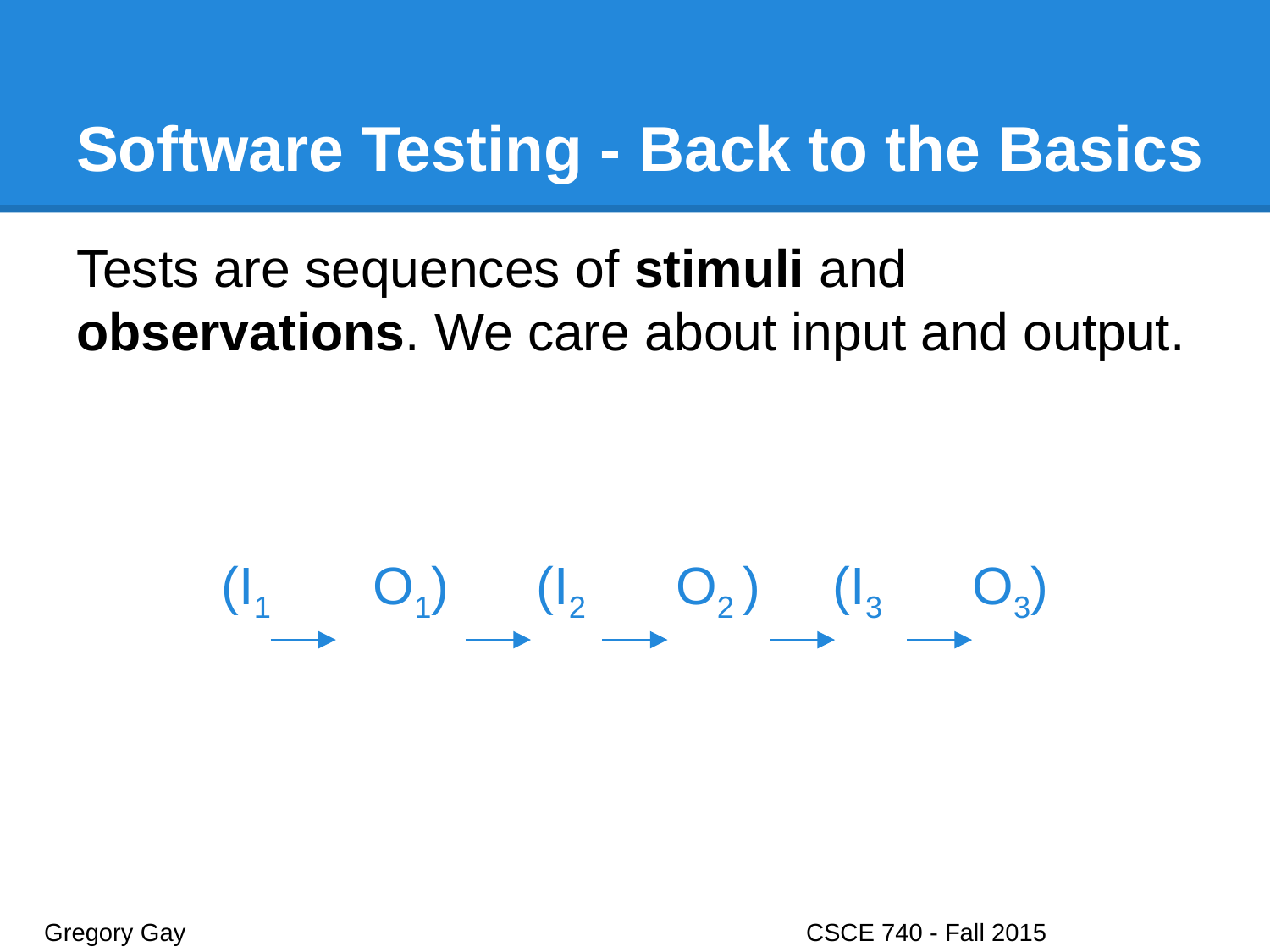

# Software Testing - Back to the Basics
Tests are sequences of stimuli and observations. We care about input and output.

(I1       O1)      (I2       O2 )     (I3       O3)
Gregory Gay					CSCE 740 - Fall 2015								2